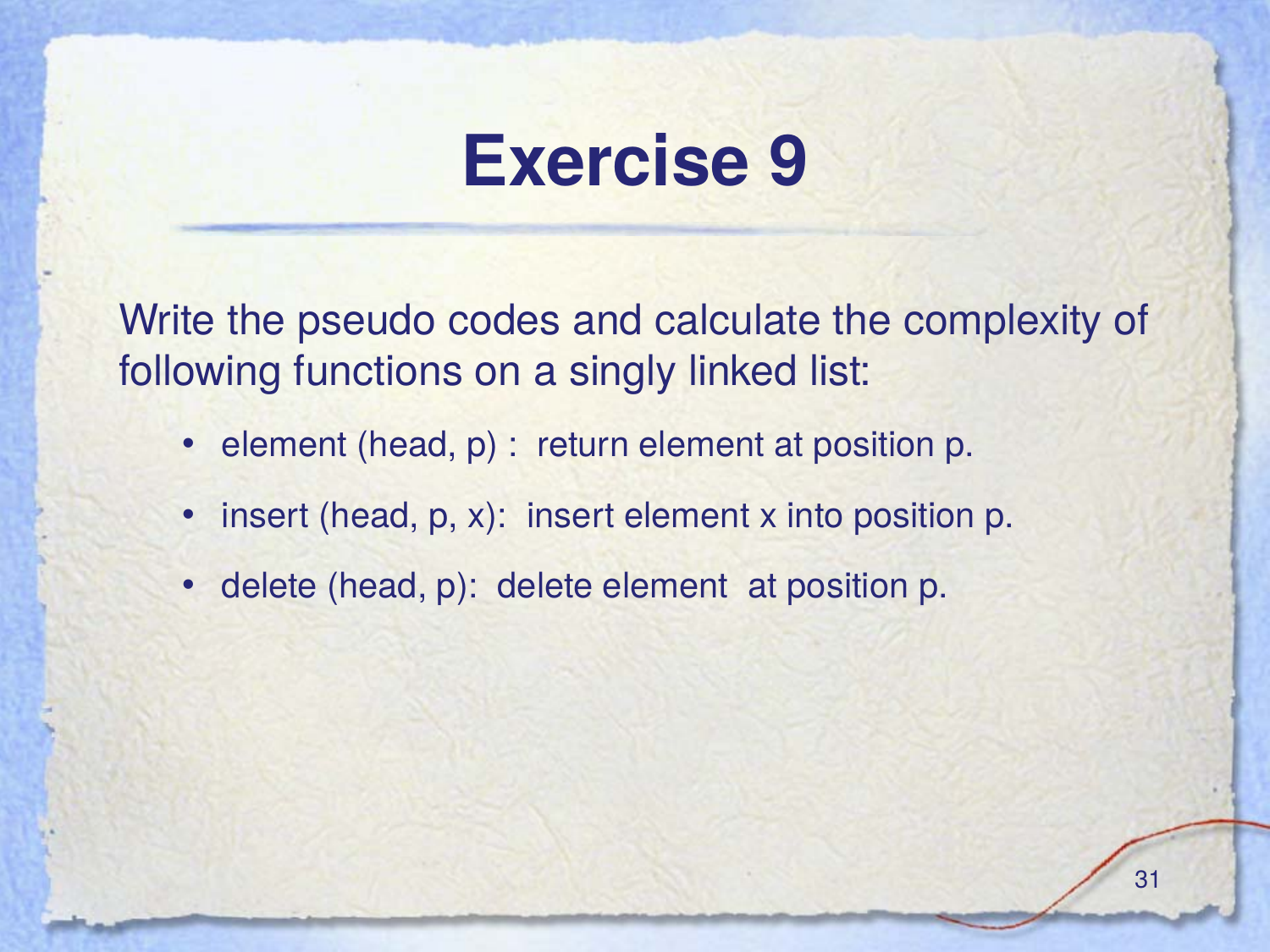

# Exercise 9
Write the pseudo codes and calculate the complexity of following functions on a singly linked list:
element (head, p) :  return element at position p.
insert (head, p, x):  insert element x into position p.
delete (head, p):  delete element  at position p.

31